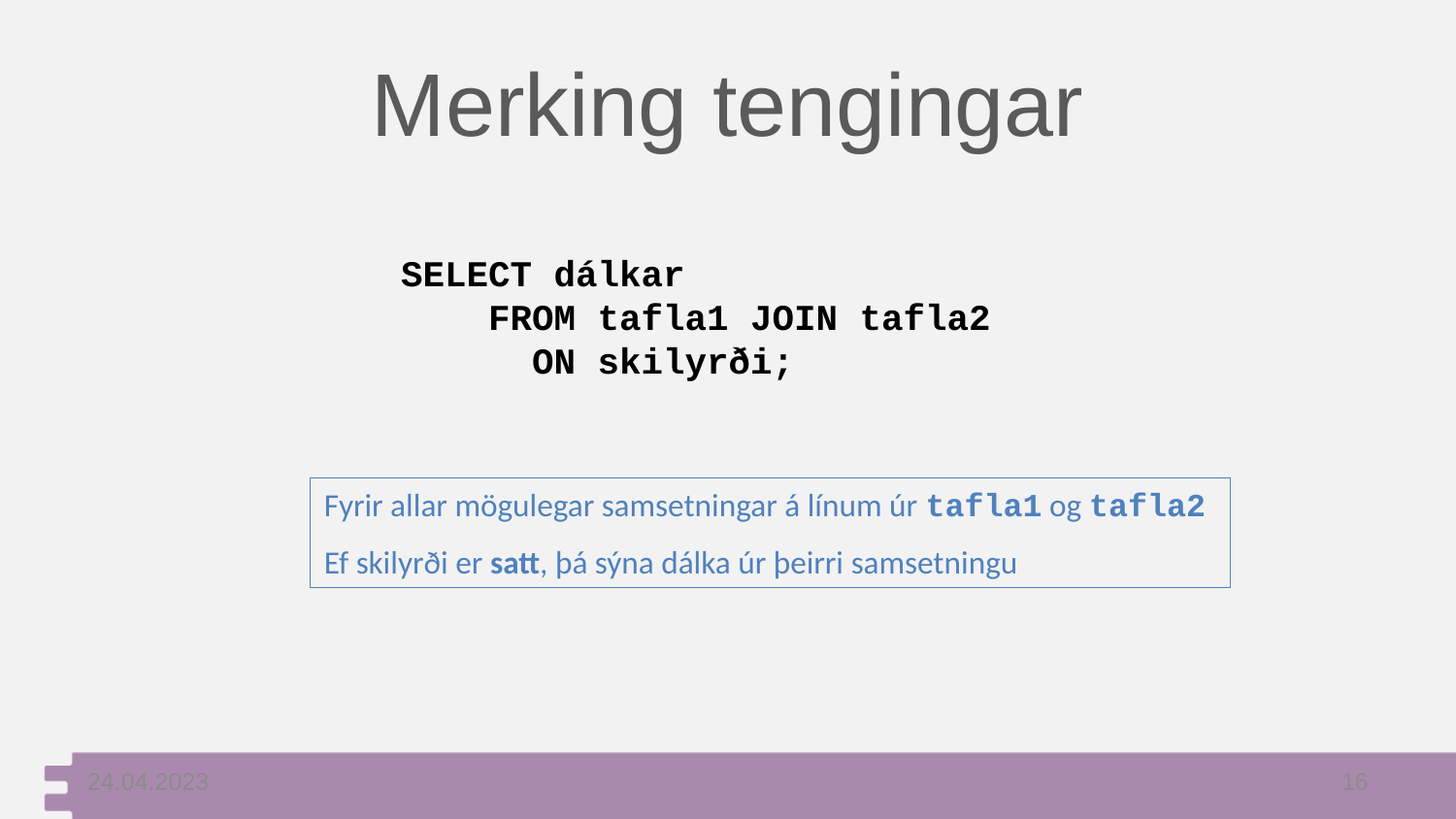

# Merking tengingar
SELECT dálkar
    FROM tafla1 JOIN tafla2
      ON skilyrði;
Fyrir allar mögulegar samsetningar á línum úr tafla1 og tafla2
Ef skilyrði er satt, þá sýna dálka úr þeirri samsetningu
24.04.2023
16